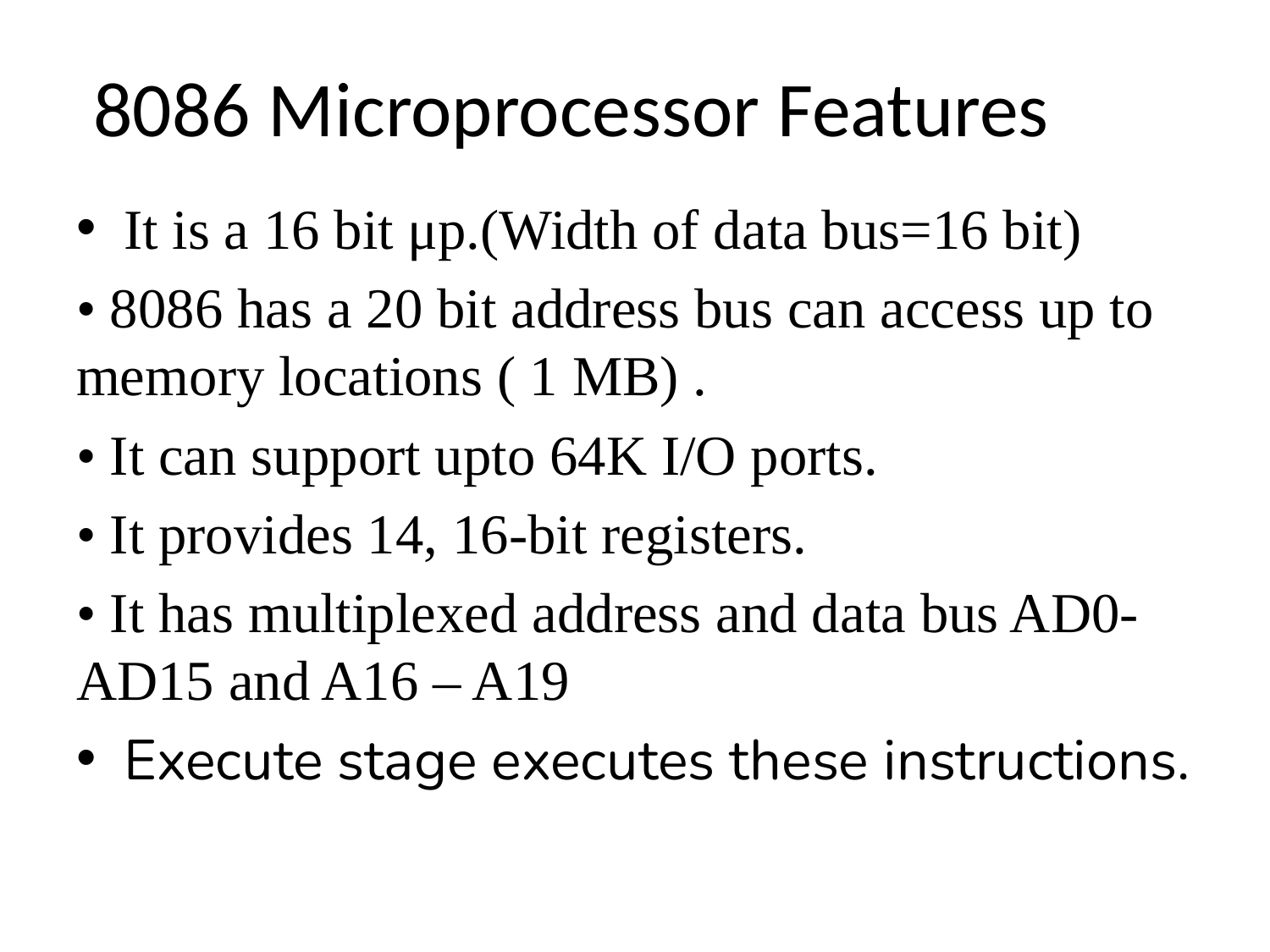

# 8086 Microprocessor Features
It is a 16 bit μp.(Width of data bus=16 bit)
• 8086 has a 20 bit address bus can access up to memory locations ( 1 MB) .
• It can support upto 64K I/O ports.
• It provides 14, 16-bit registers.
• It has multiplexed address and data bus AD0- AD15 and A16 – A19
Execute stage executes these instructions.